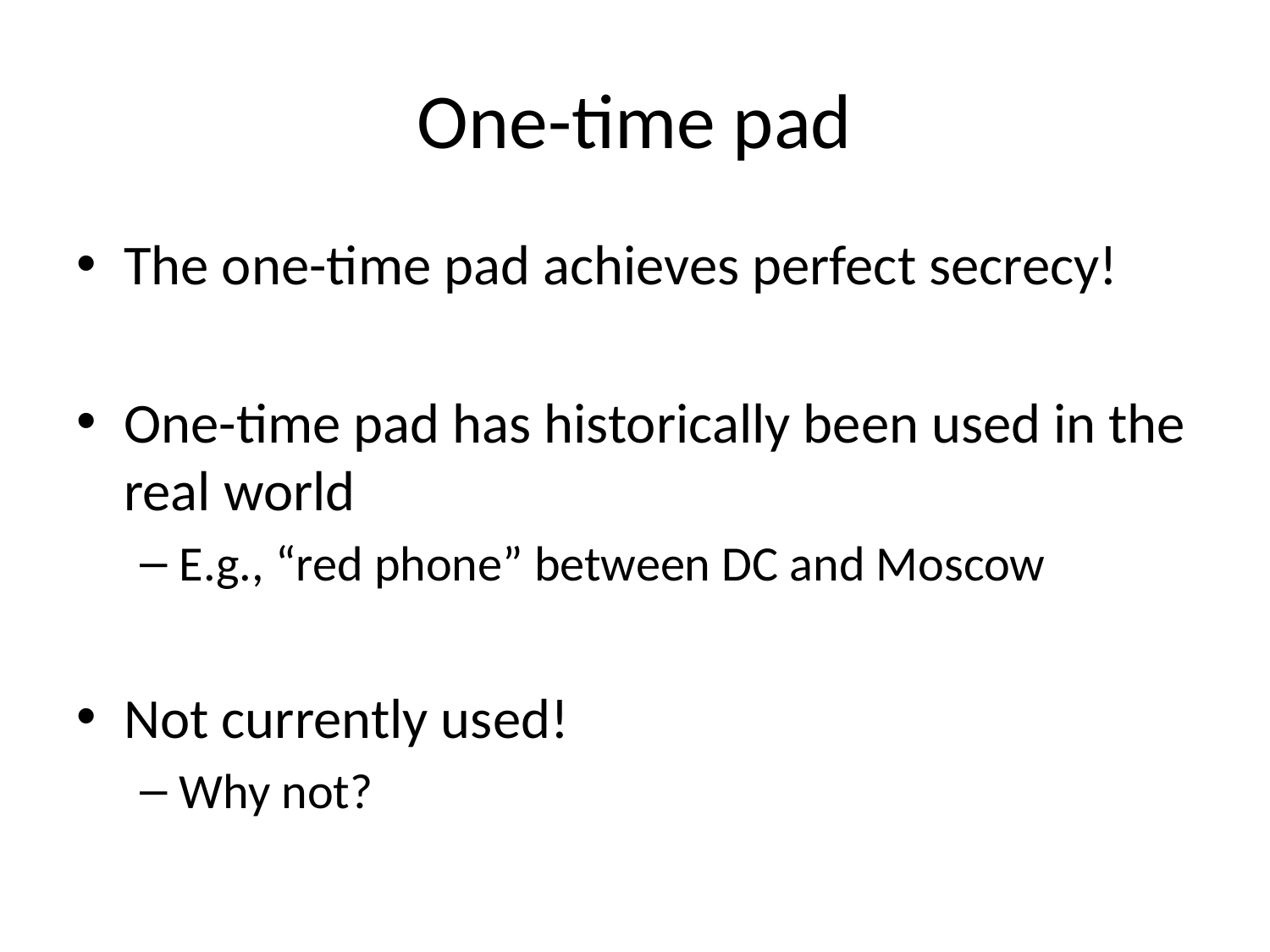

# One-time pad
The one-time pad achieves perfect secrecy!

One-time pad has historically been used in the real world
E.g., “red phone” between DC and Moscow

Not currently used!
Why not?